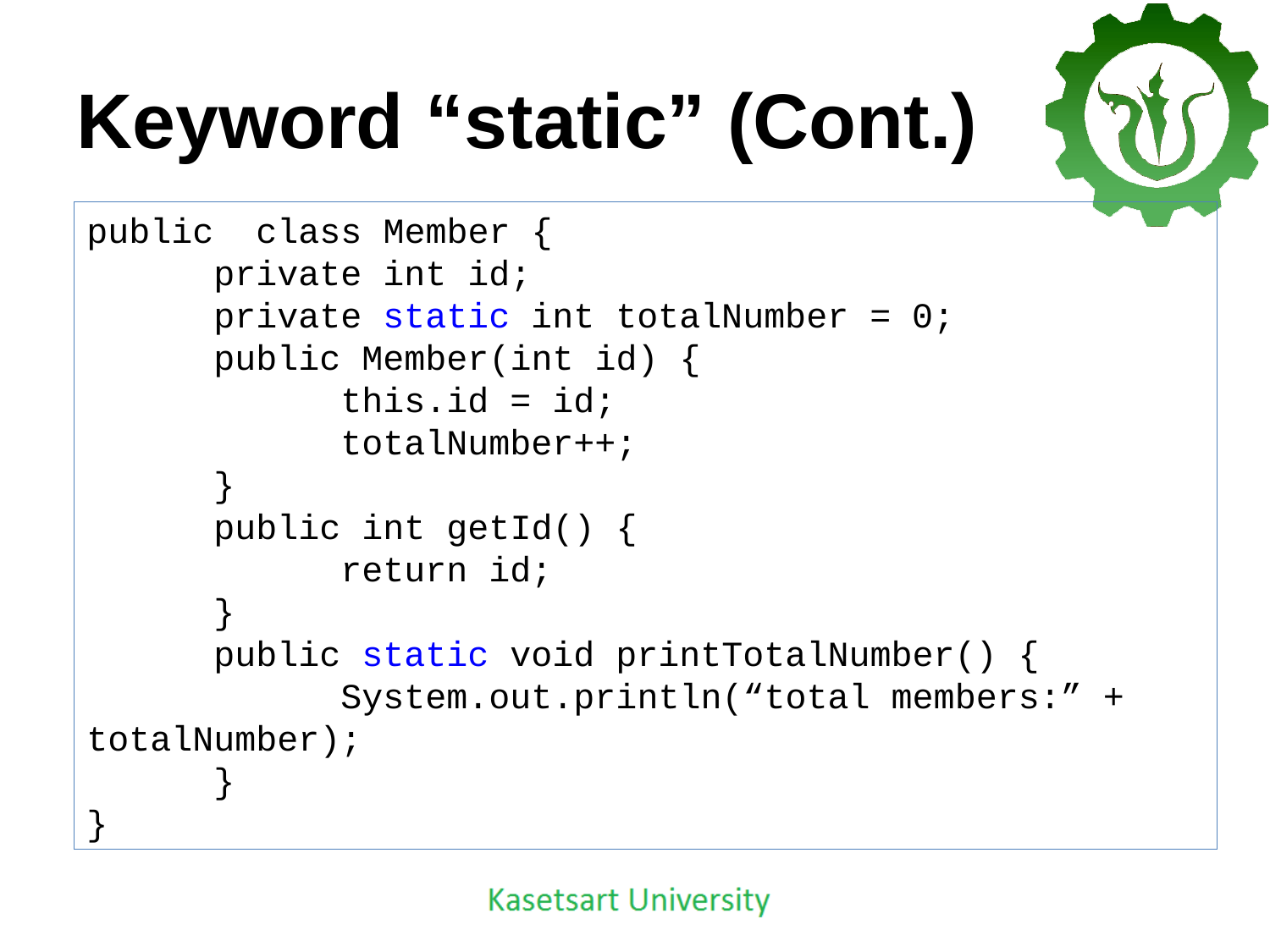

# Keyword “static” (Cont.)
public  class Member {
	private int id;
	private static int totalNumber = 0;
	public Member(int id) {
		this.id = id;
		totalNumber++;
	}
	public int getId() {
		return id;
	}
	public static void printTotalNumber() {
		System.out.println(“total members:” + totalNumber);
	}
}